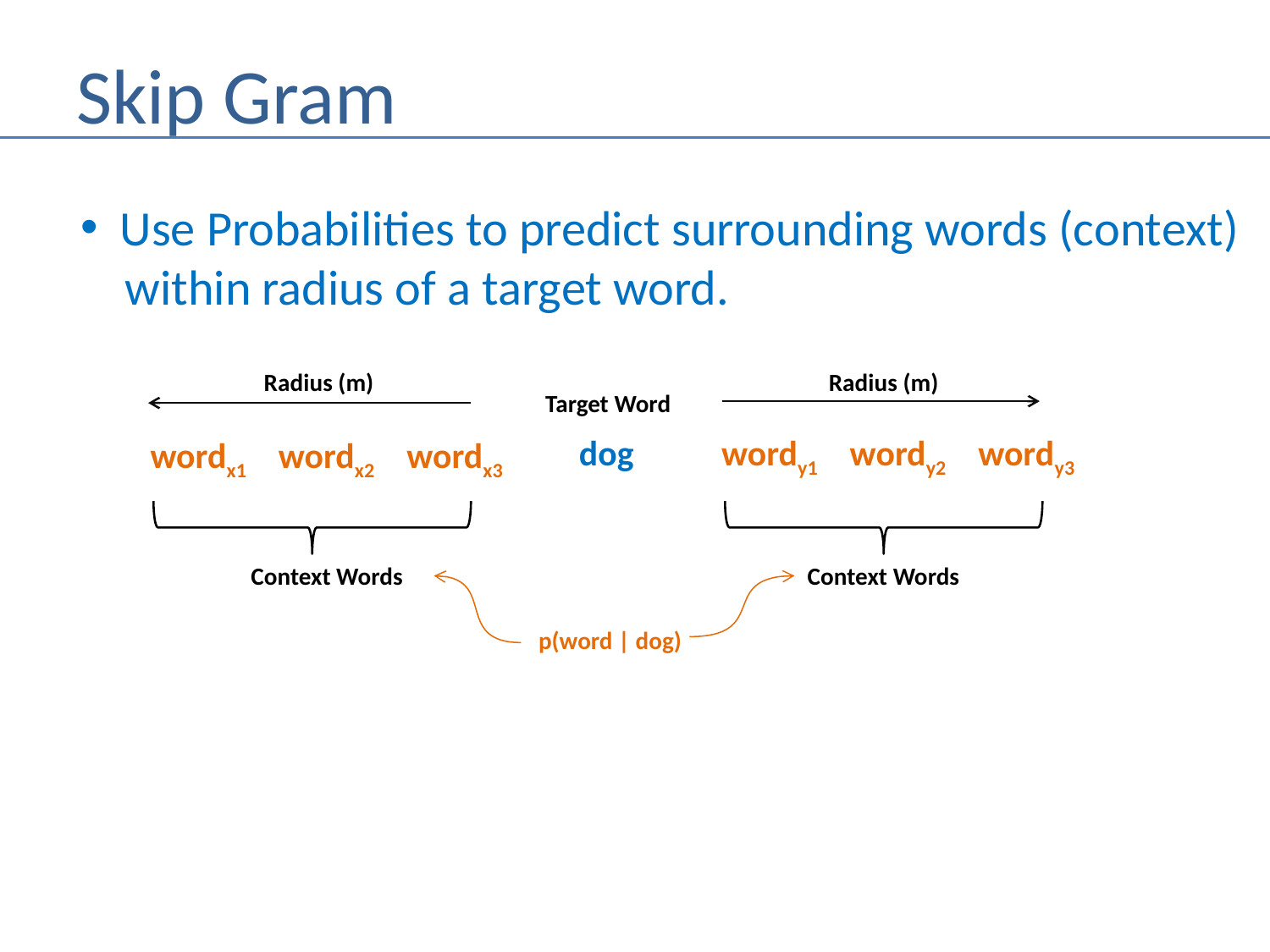

# Skip Gram

Use Probabilities to predict surrounding words (context)
    within radius of a target word.
Radius (m)
Radius (m)

Target Word
dog
wordy1    wordy2    wordy3
wordx1    wordx2    wordx3
Context Words
Context Words
p(word | dog)